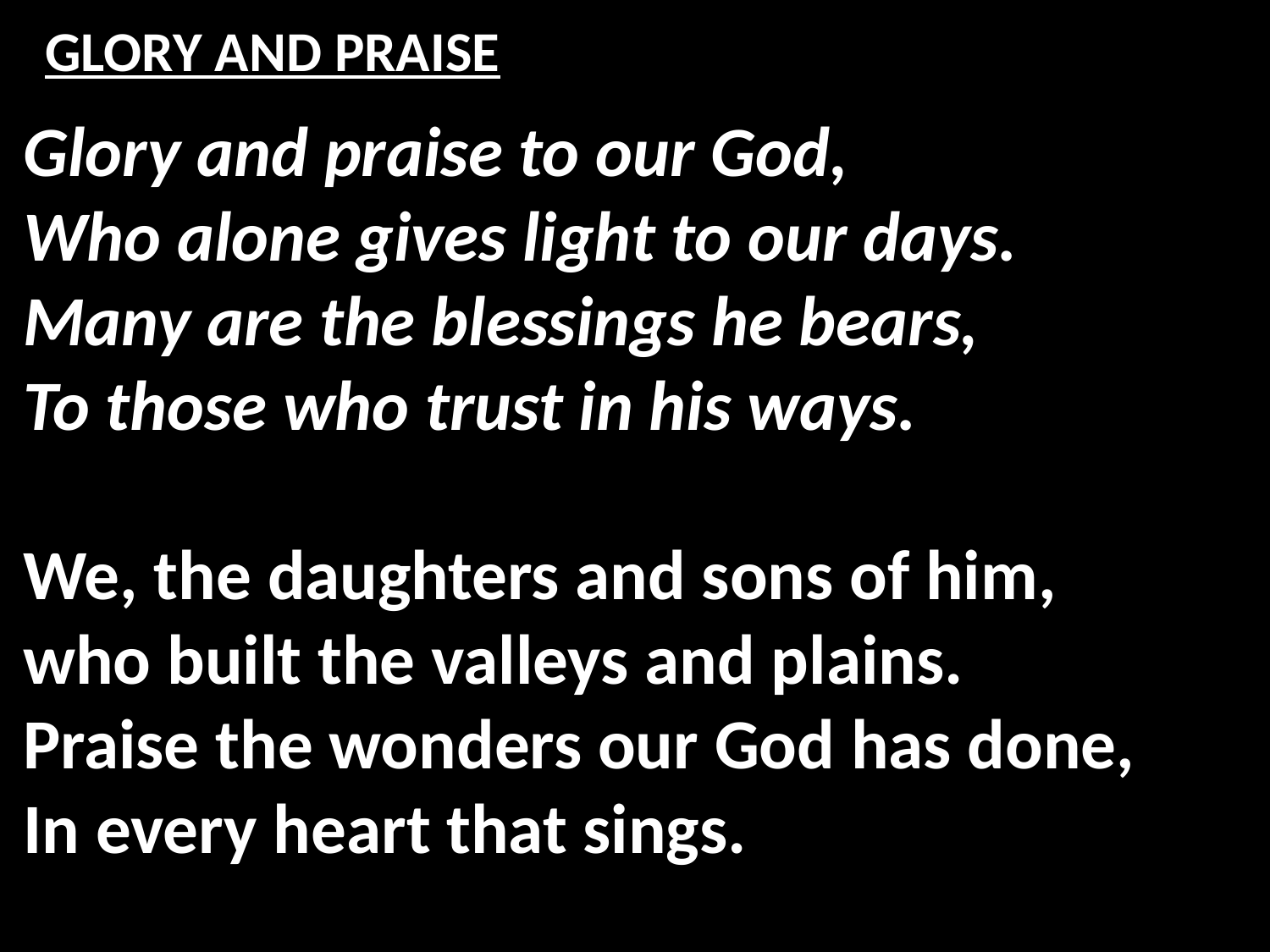

# GLORY AND PRAISE
Glory and praise to our God,
Who alone gives light to our days.
Many are the blessings he bears,
To those who trust in his ways.

We, the daughters and sons of him,
who built the valleys and plains.
Praise the wonders our God has done,
In every heart that sings.